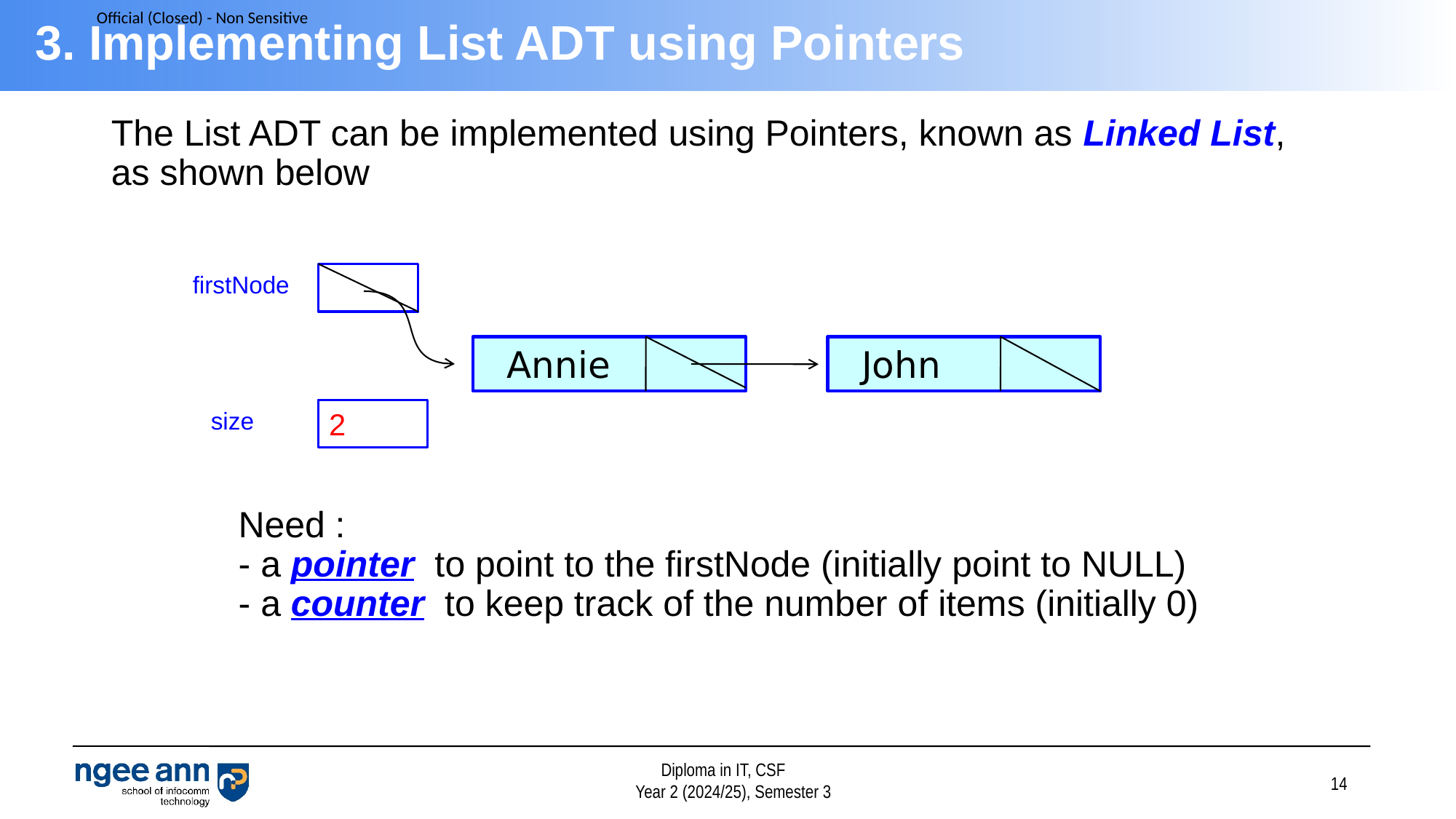

# 3. Implementing List ADT using Pointers
The List ADT can be implemented using Pointers, known as Linked List,  as shown below
firstNode

  Annie
  John
2
size
0
1
Need :
- a pointer  to point to the firstNode (initially point to NULL)
- a counter  to keep track of the number of items (initially 0)